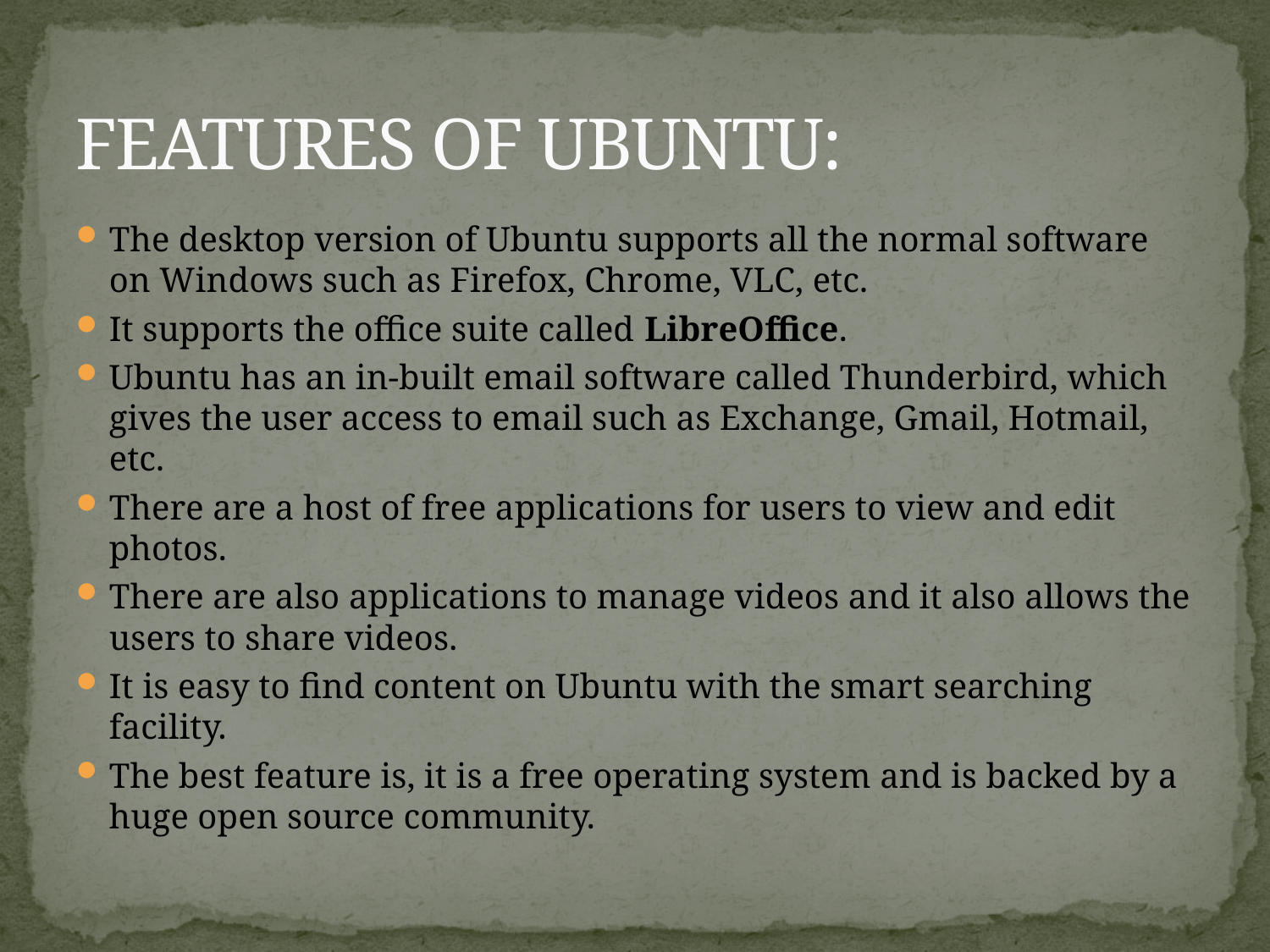

# FEATURES OF UBUNTU:
The desktop version of Ubuntu supports all the normal software on Windows such as Firefox, Chrome, VLC, etc.
It supports the office suite called LibreOffice.
Ubuntu has an in-built email software called Thunderbird, which gives the user access to email such as Exchange, Gmail, Hotmail, etc.
There are a host of free applications for users to view and edit photos.
There are also applications to manage videos and it also allows the users to share videos.
It is easy to find content on Ubuntu with the smart searching facility.
The best feature is, it is a free operating system and is backed by a huge open source community.